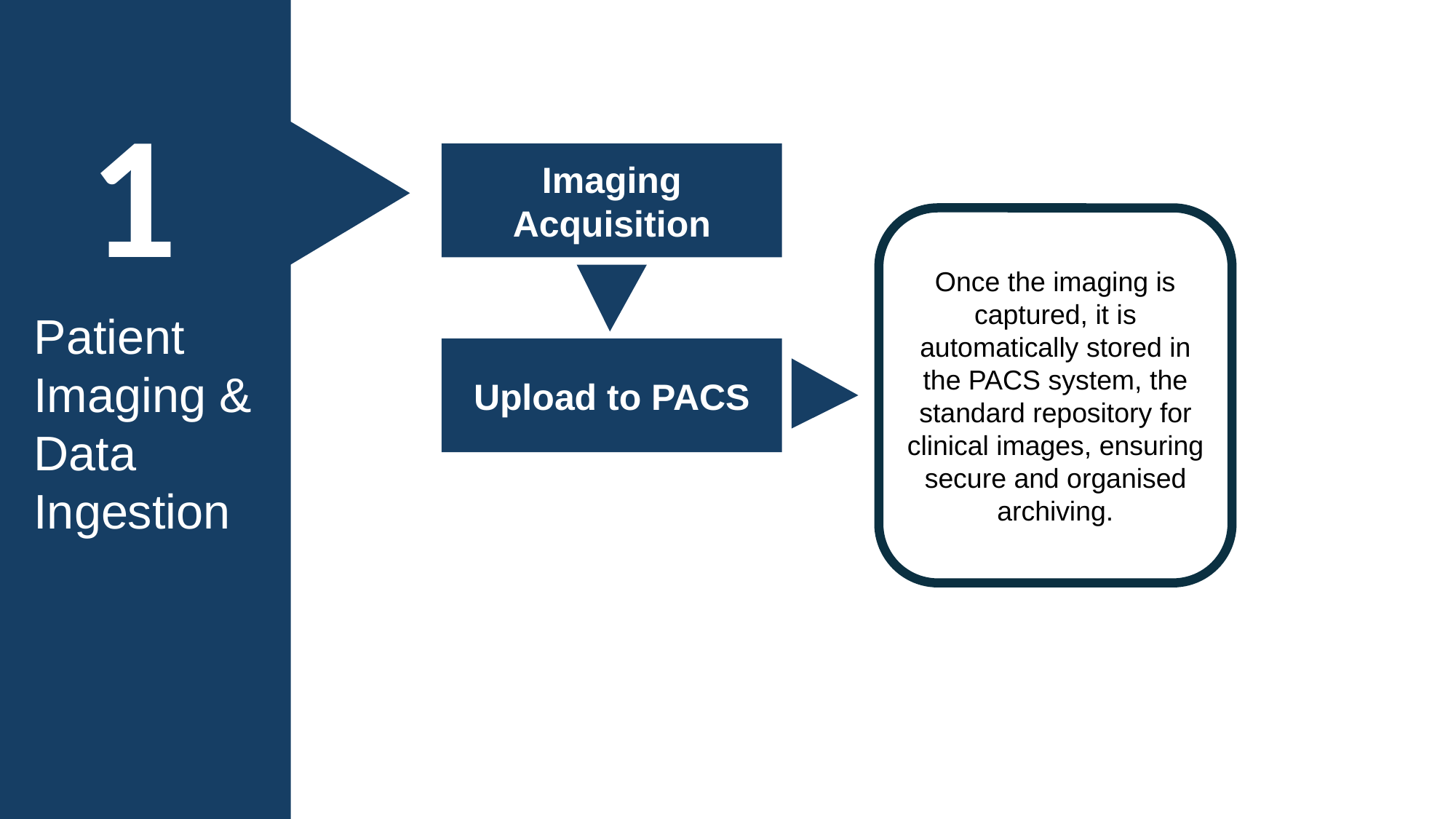

1

Patient Imaging & Data Ingestion

5

Training, Adoption & Continuous Improvement

3

Integration & Secure Result Delivery

2

Model Classification & Radiologist Validation
Image Pre-Processing

4

Clinical Decision Support & Handling Ambiguity
The patient arrives and undergoes an X-ray or CT scan as requested by their physician. This imaging study provides the raw data needed to evaluate the patient’s spinal and pelvic parameters.
1
Imaging Acquisition
Once the imaging is captured, it is automatically stored in the PACS system, the standard repository for clinical images, ensuring secure and organised archiving.

Upload to PACS

Before the system extracts features, the images are standardised for brightness and contrast. This ensures consistent landmark detection regardless of variations in the original imaging conditions. Such optimisation reduces errors and ensures the model receives the best possible visual input.